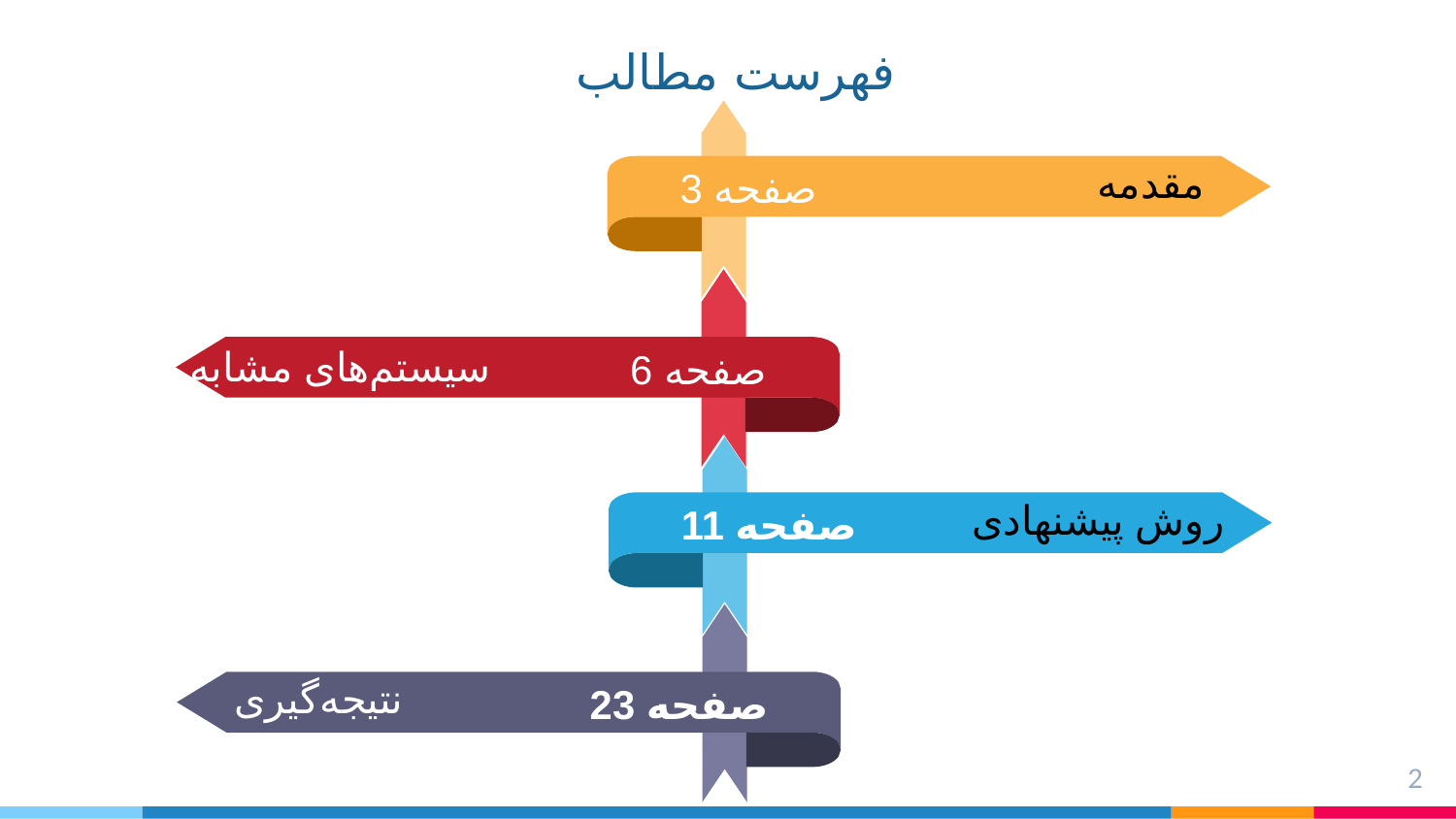

فهرست مطالب
صفحه 3

مقدمه
صفحه 6

سیستم‌های مشابه
صفحه 11

روش پیشنهادی
صفحه 23

نتیجه‌گیری
2